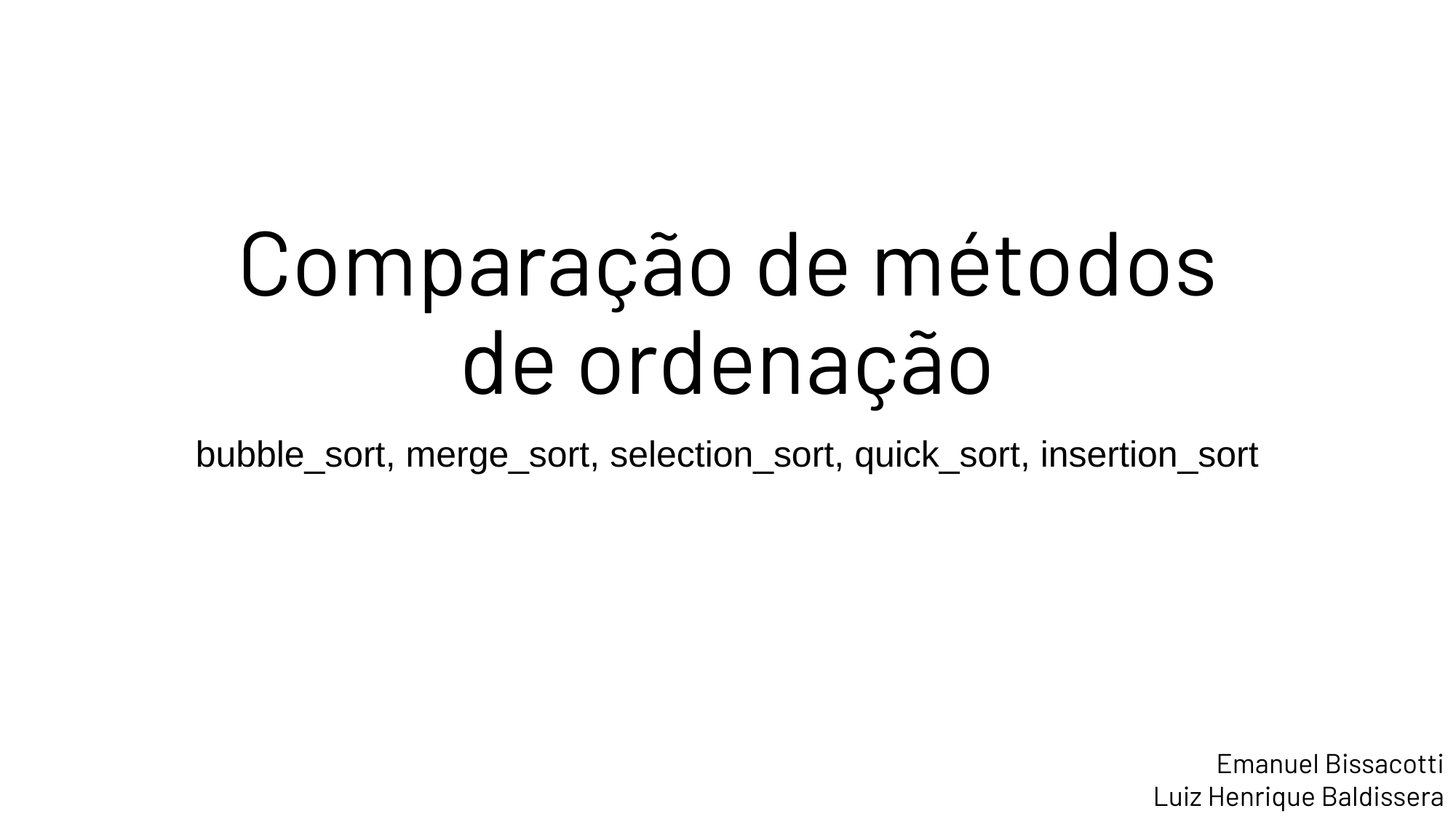

# Comparação de métodos de ordenação
bubble_sort, merge_sort, selection_sort, quick_sort, insertion_sort
Emanuel Bissacotti
Luiz Henrique Baldissera